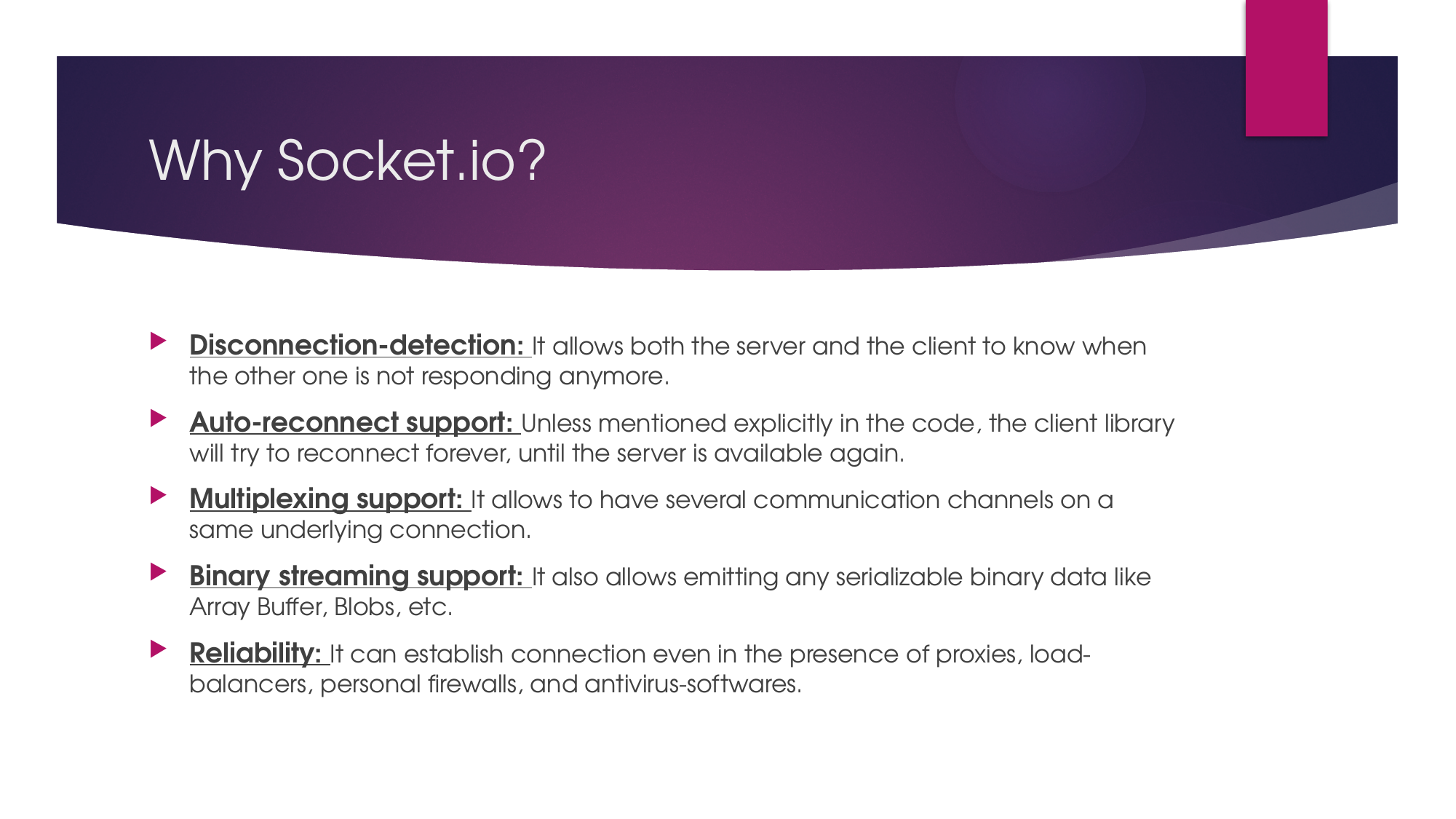

# Why Socket.io?
Disconnection-detection: It allows both the server and the client to know when the other one is not responding anymore.
Auto-reconnect support: Unless mentioned explicitly in the code, the client library will try to reconnect forever, until the server is available again.
Multiplexing support: It allows to have several communication channels on a same underlying connection.
Binary streaming support: It also allows emitting any serializable binary data like Array Buffer, Blobs, etc.
Reliability: It can establish connection even in the presence of proxies, load-balancers, personal firewalls, and antivirus-softwares.